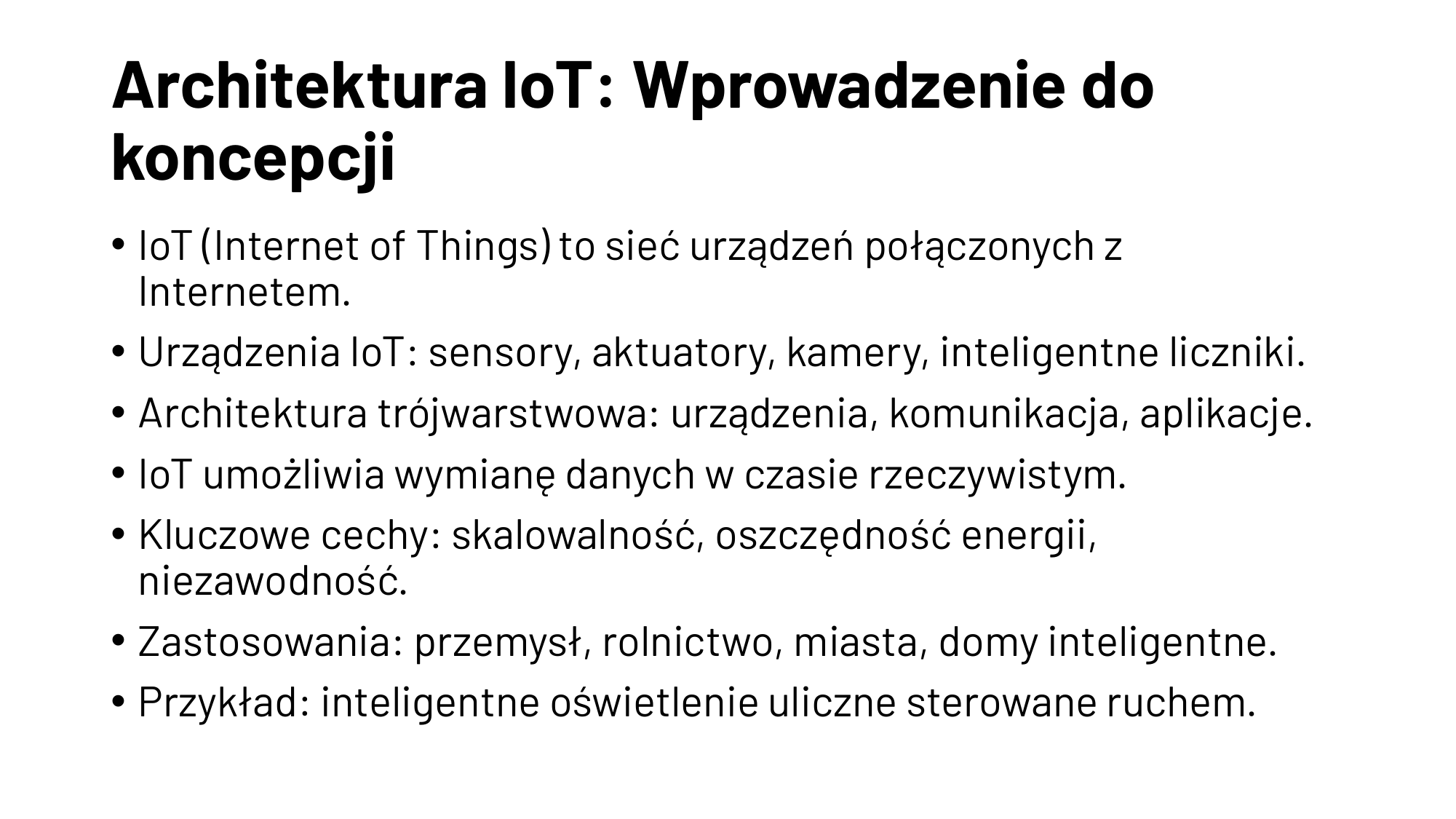

# Architektura IoT: Wprowadzenie do koncepcji
IoT (Internet of Things) to sieć urządzeń połączonych z Internetem.
Urządzenia IoT: sensory, aktuatory, kamery, inteligentne liczniki.
Architektura trójwarstwowa: urządzenia, komunikacja, aplikacje.
IoT umożliwia wymianę danych w czasie rzeczywistym.
Kluczowe cechy: skalowalność, oszczędność energii, niezawodność.
Zastosowania: przemysł, rolnictwo, miasta, domy inteligentne.
Przykład: inteligentne oświetlenie uliczne sterowane ruchem.